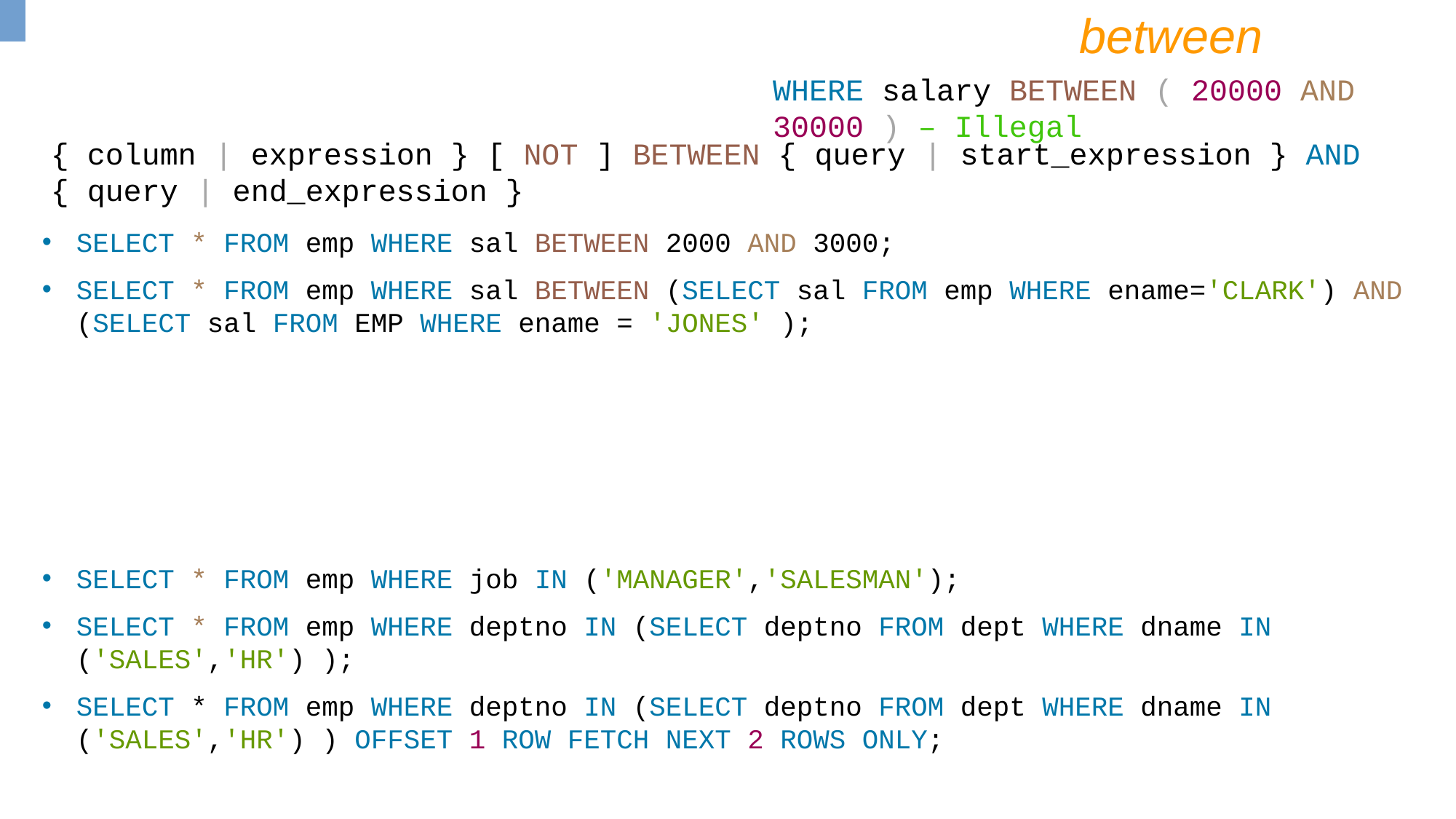

between
WHERE salary BETWEEN ( 20000 AND 30000 ) – Illegal
{ column | expression } [ NOT ] BETWEEN { query | start_expression } AND { query | end_expression }
SELECT * FROM emp WHERE sal BETWEEN 2000 AND 3000;

SELECT * FROM emp WHERE sal BETWEEN (SELECT sal FROM emp WHERE ename='CLARK') AND (SELECT sal FROM EMP WHERE ename = 'JONES' );
SELECT * FROM emp WHERE job IN ('MANAGER','SALESMAN');

SELECT * FROM emp WHERE deptno IN (SELECT deptno FROM dept WHERE dname IN ('SALES','HR') );

SELECT * FROM emp WHERE deptno IN (SELECT deptno FROM dept WHERE dname IN ('SALES','HR') ) OFFSET 1 ROW FETCH NEXT 2 ROWS ONLY;